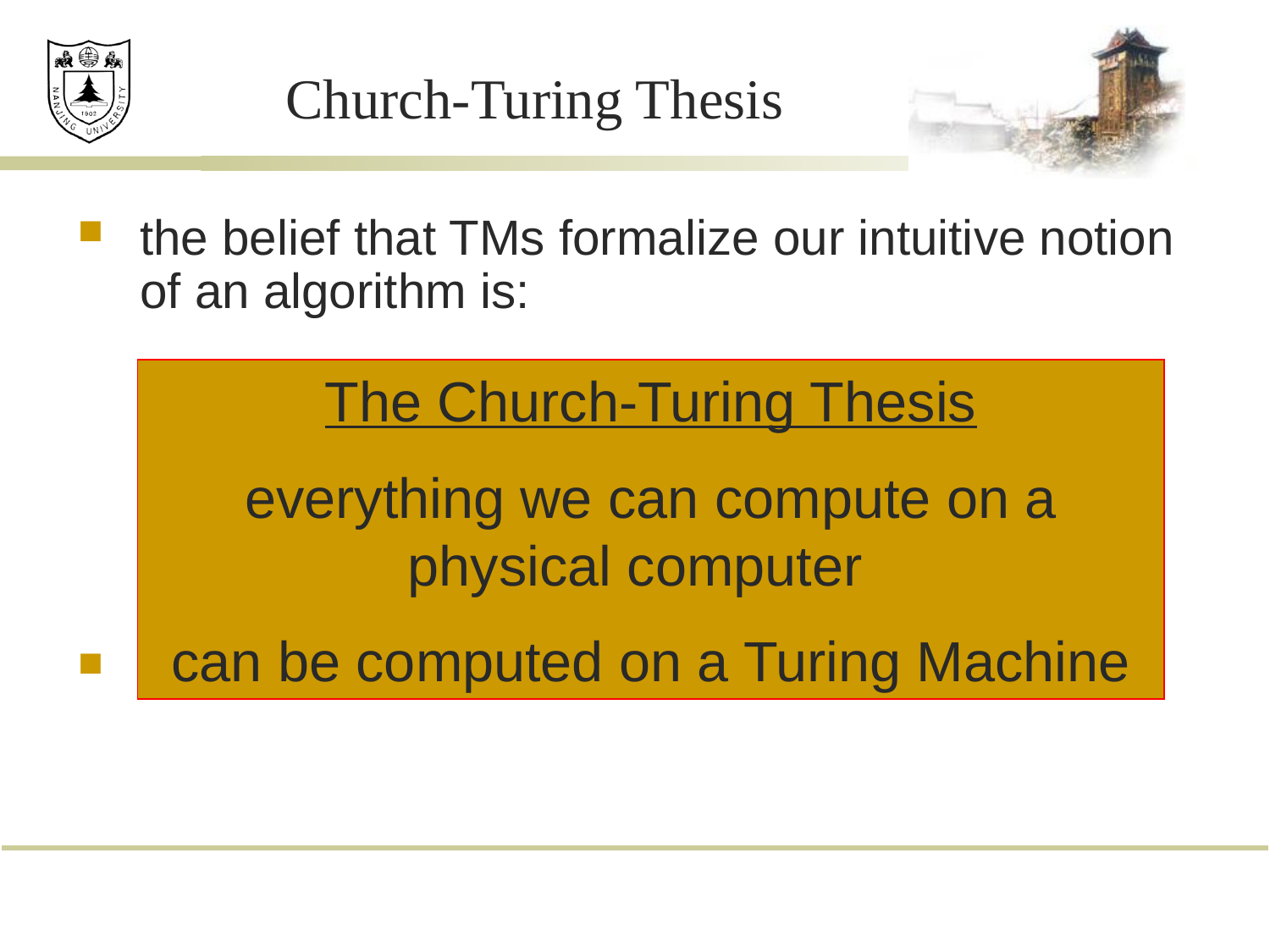

# Church-Turing Thesis
the belief that TMs formalize our intuitive notion of an algorithm is:

Note: this is a belief, not a theorem.
The Church-Turing Thesis
everything we can compute on a physical computer
can be computed on a Turing Machine